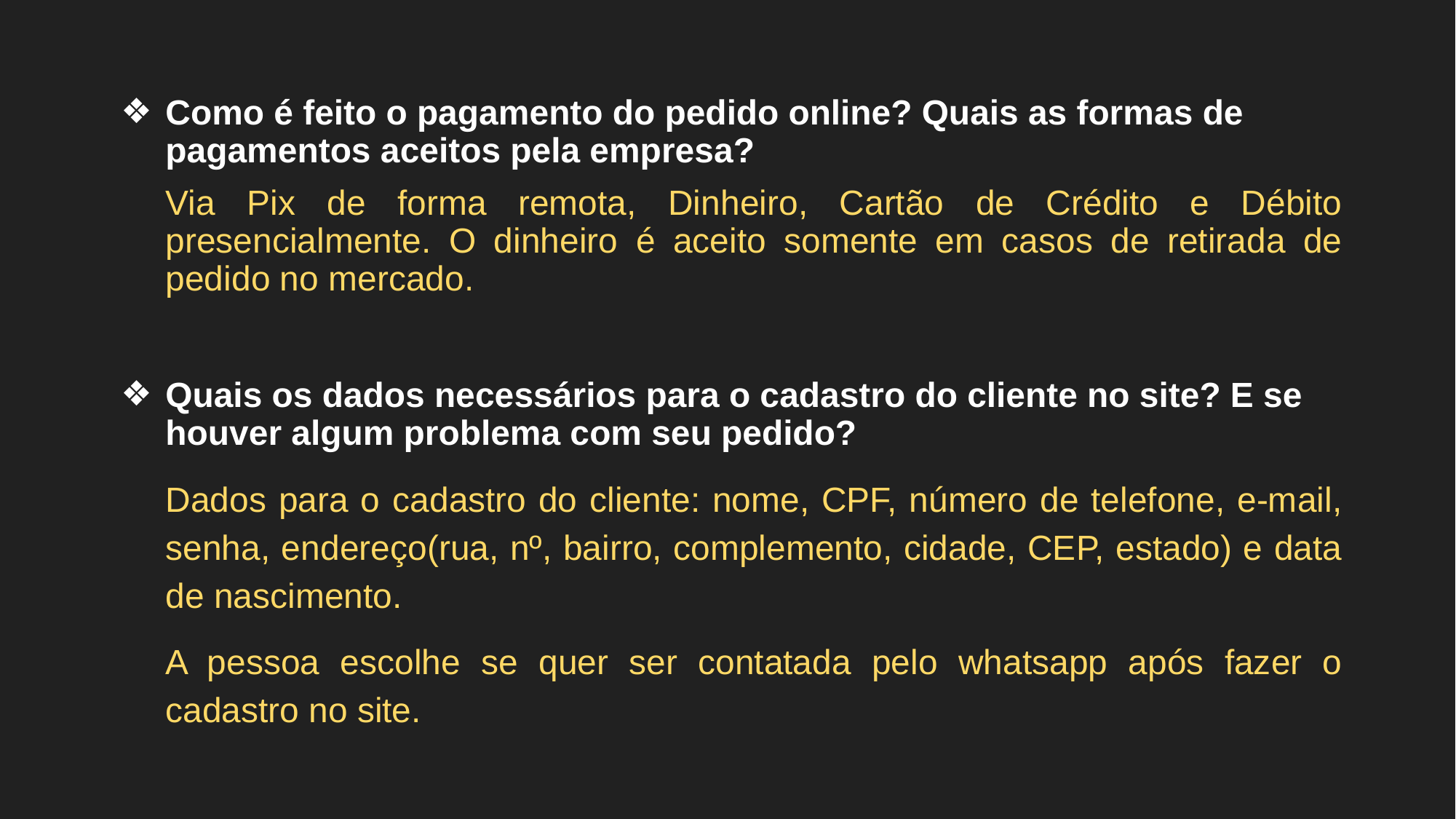

Como é feito o pagamento do pedido online? Quais as formas de pagamentos aceitos pela empresa?
Via Pix de forma remota, Dinheiro, Cartão de Crédito e Débito presencialmente. O dinheiro é aceito somente em casos de retirada de pedido no mercado.

Quais os dados necessários para o cadastro do cliente no site? E se houver algum problema com seu pedido?
Dados para o cadastro do cliente: nome, CPF, número de telefone, e-mail, senha, endereço(rua, nº, bairro, complemento, cidade, CEP, estado) e data de nascimento.
A pessoa escolhe se quer ser contatada pelo whatsapp após fazer o cadastro no site.